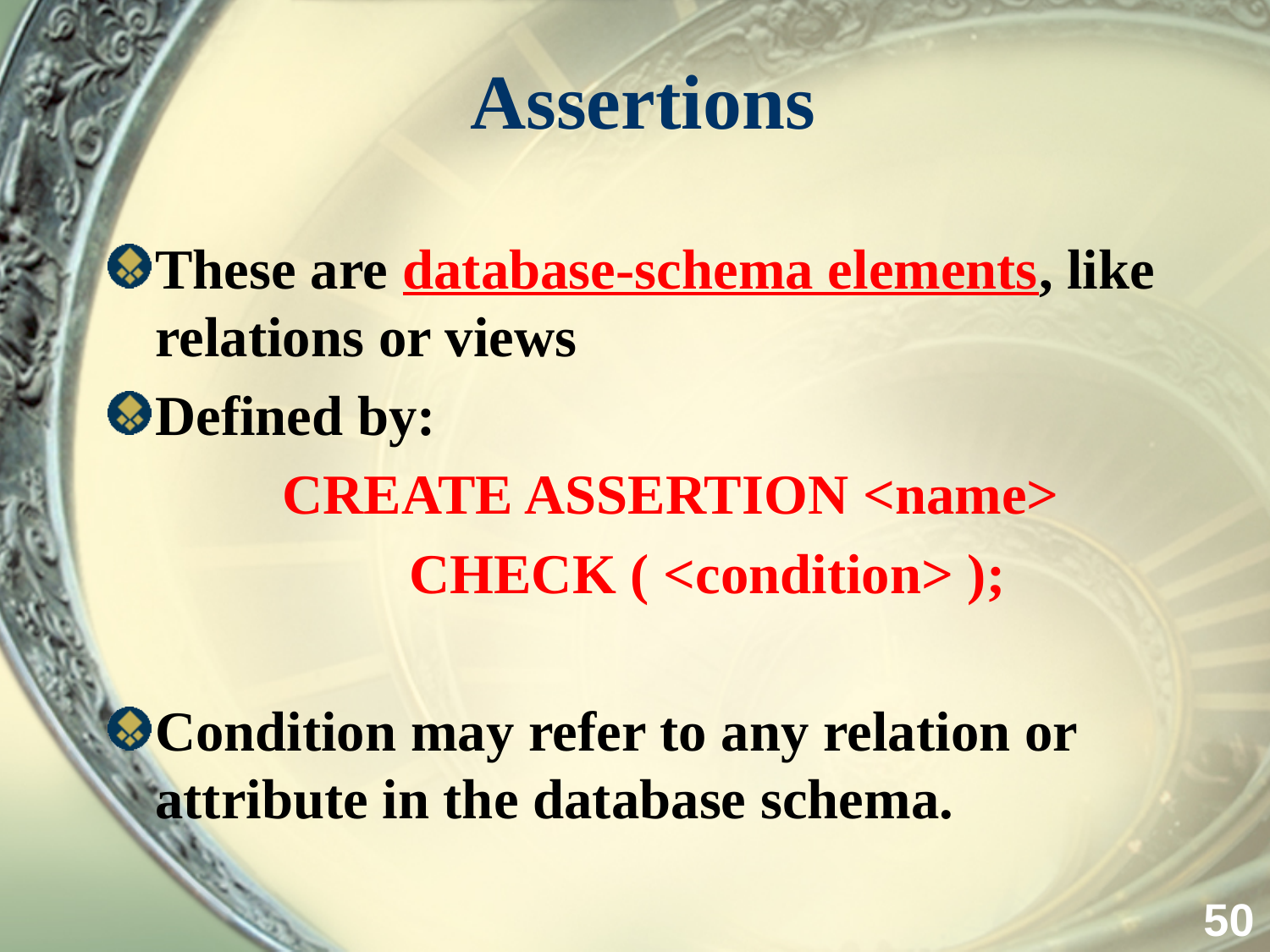

# Assertions
These are database-schema elements, like relations or views
Defined by:
		CREATE ASSERTION <name>
			CHECK ( <condition> );

Condition may refer to any relation or attribute in the database schema.
50